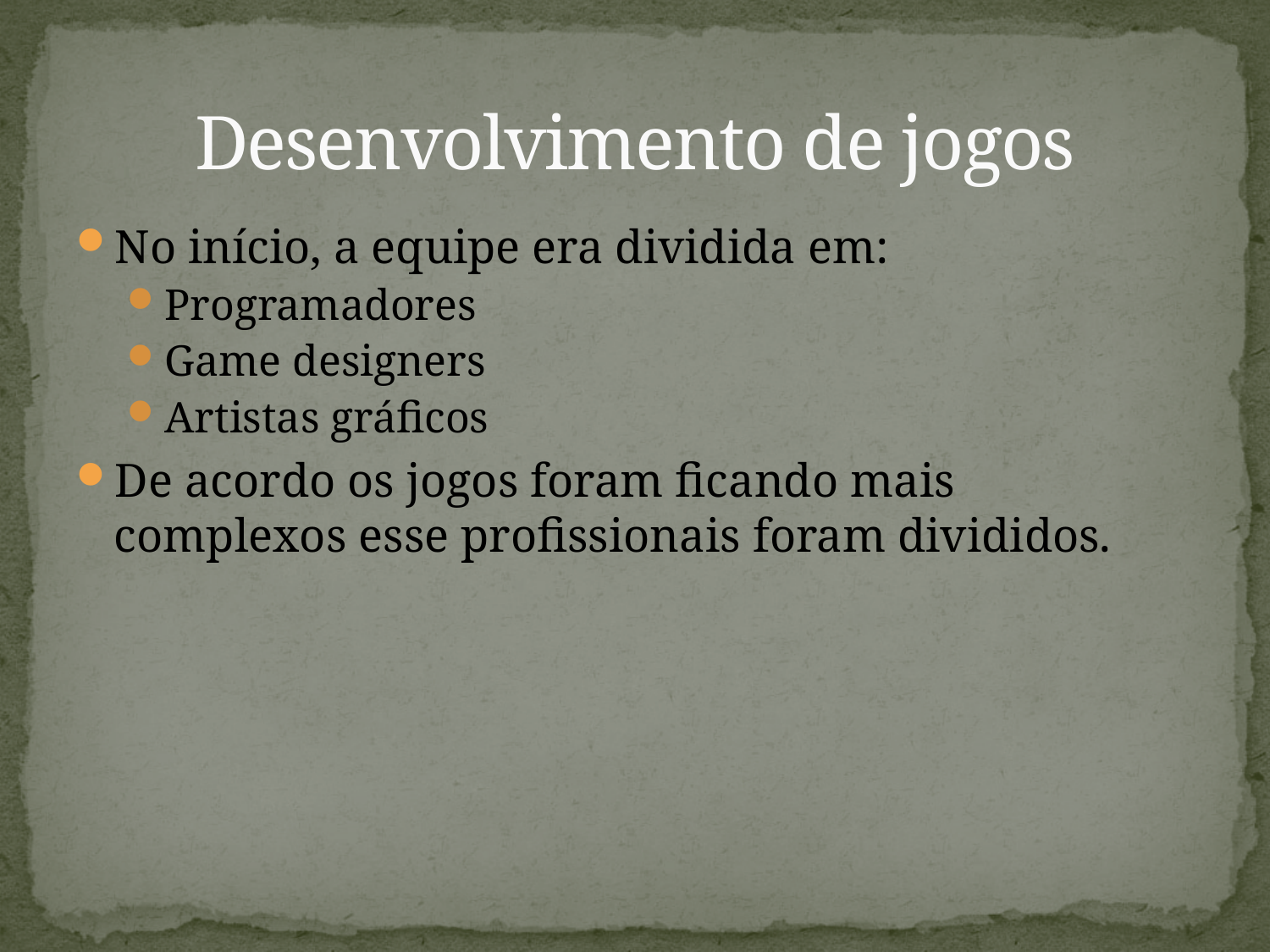

# Desenvolvimento de jogos
No início, a equipe era dividida em:
Programadores
Game designers
Artistas gráficos
De acordo os jogos foram ficando mais complexos esse profissionais foram divididos.